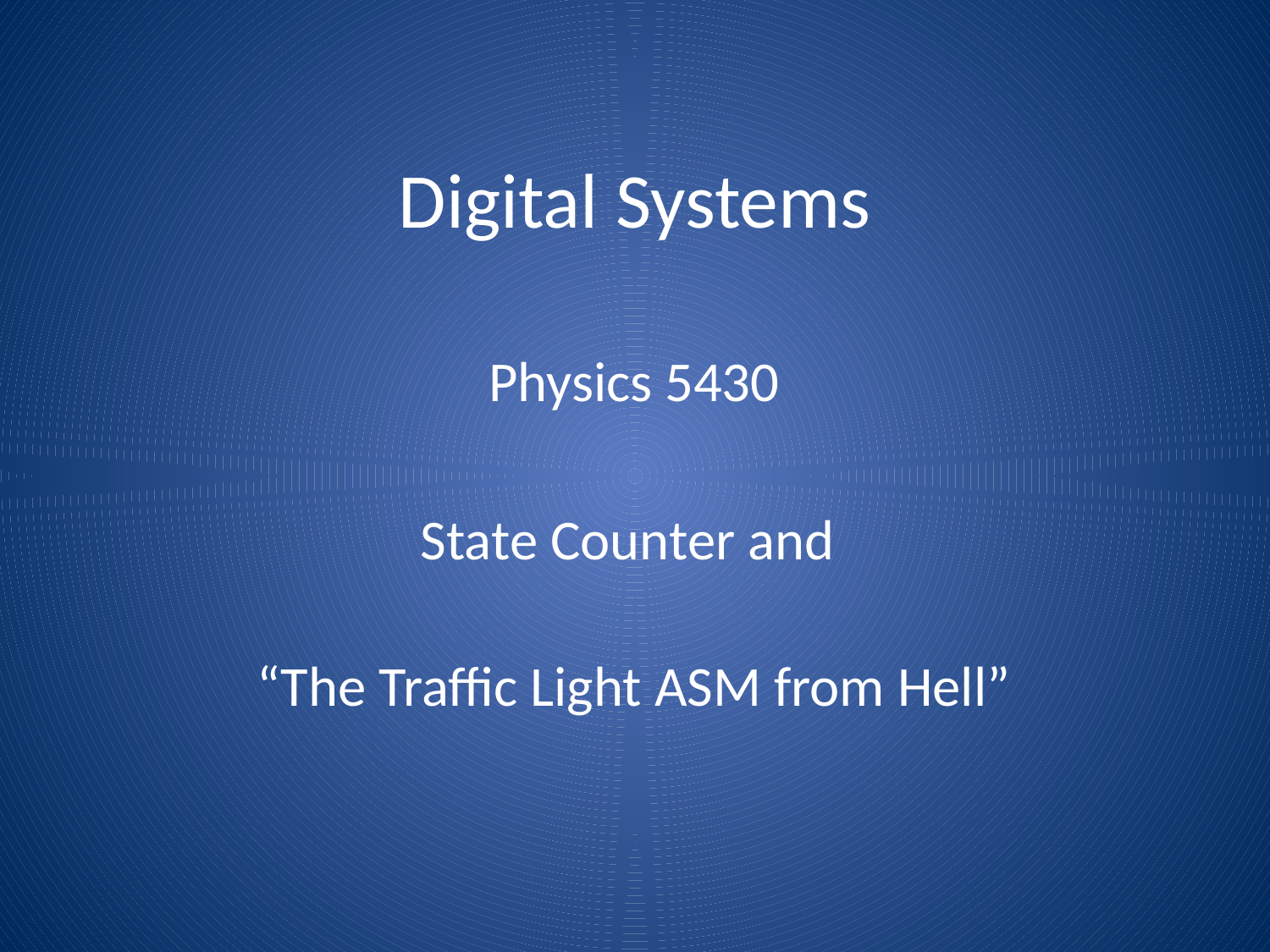

# Digital Systems
Physics 5430

State Counter and
“The Traffic Light ASM from Hell”